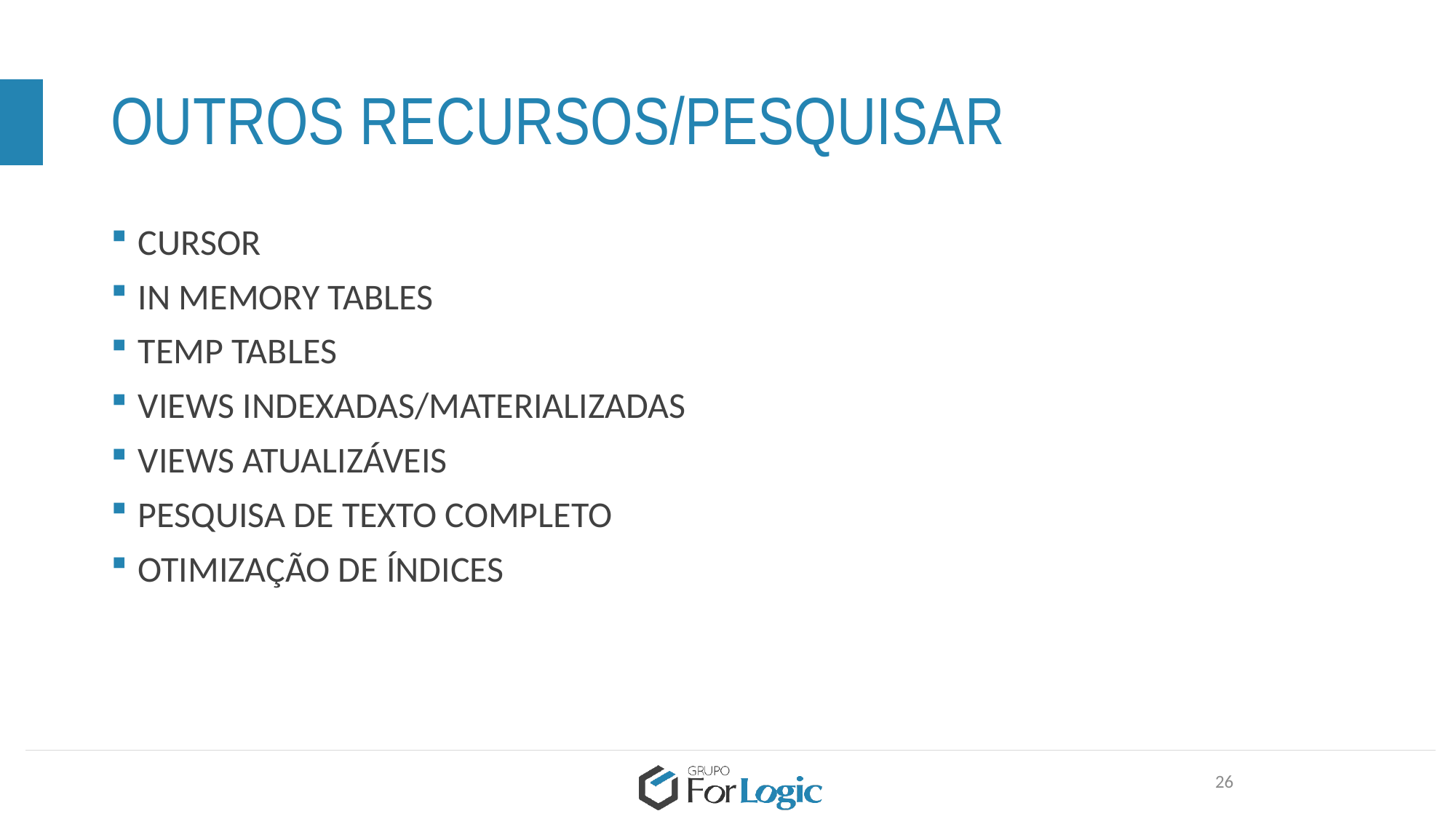

# OUTROS RECURSOS/PESQUISAR
CURSOR
IN MEMORY TABLES
TEMP TABLES
VIEWS INDEXADAS/MATERIALIZADAS
VIEWS ATUALIZÁVEIS
PESQUISA DE TEXTO COMPLETO
OTIMIZAÇÃO DE ÍNDICES

26